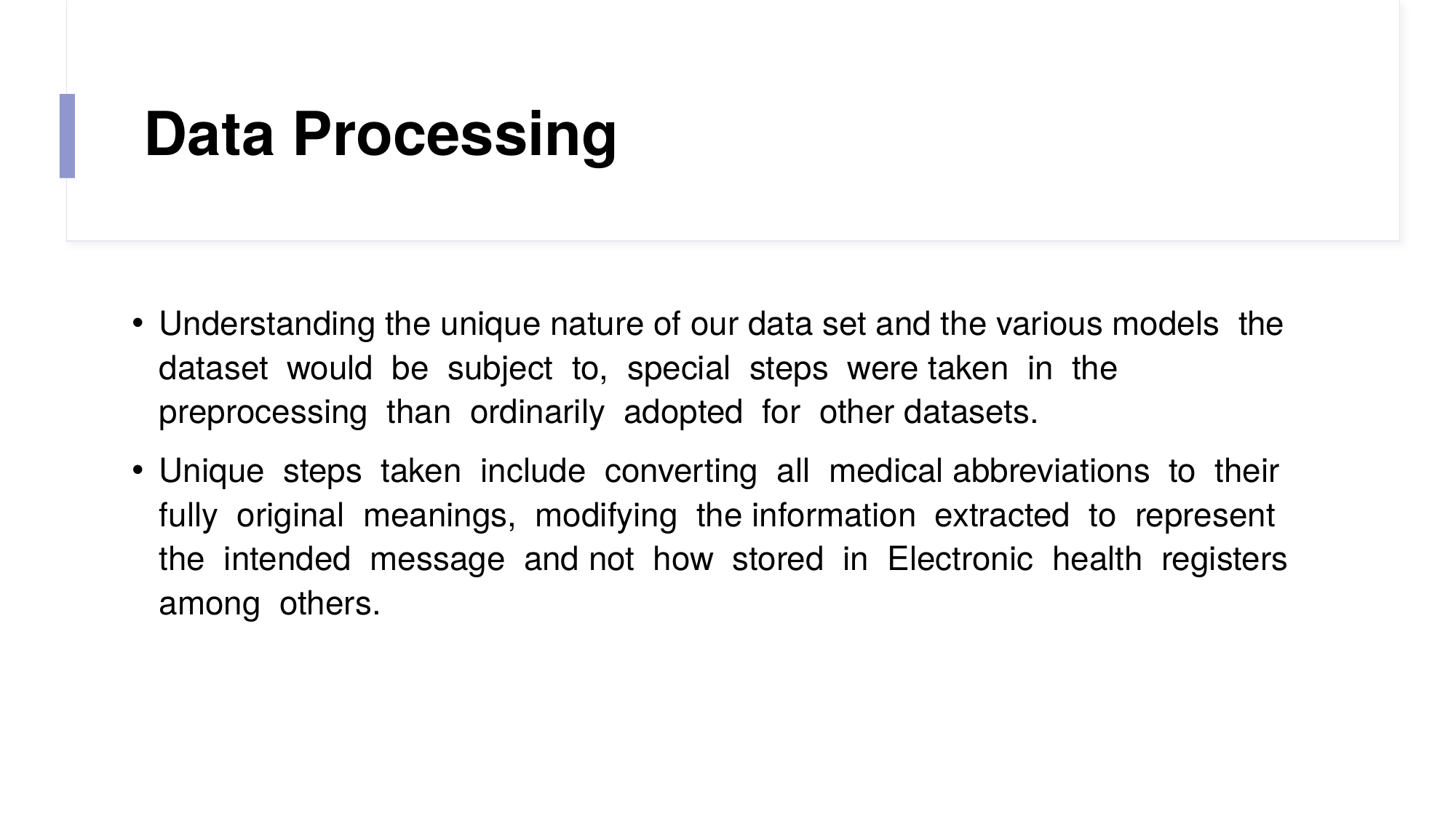

# Data Processing
Understanding the unique nature of our data set and the various models  the  dataset  would  be  subject  to,  special  steps  were taken  in  the  preprocessing  than  ordinarily  adopted  for  other datasets.
Unique  steps  taken  include  converting  all  medical abbreviations  to  their  fully  original  meanings,  modifying  the information  extracted  to  represent  the  intended  message  and not  how  stored  in  Electronic  health  registers  among  others.